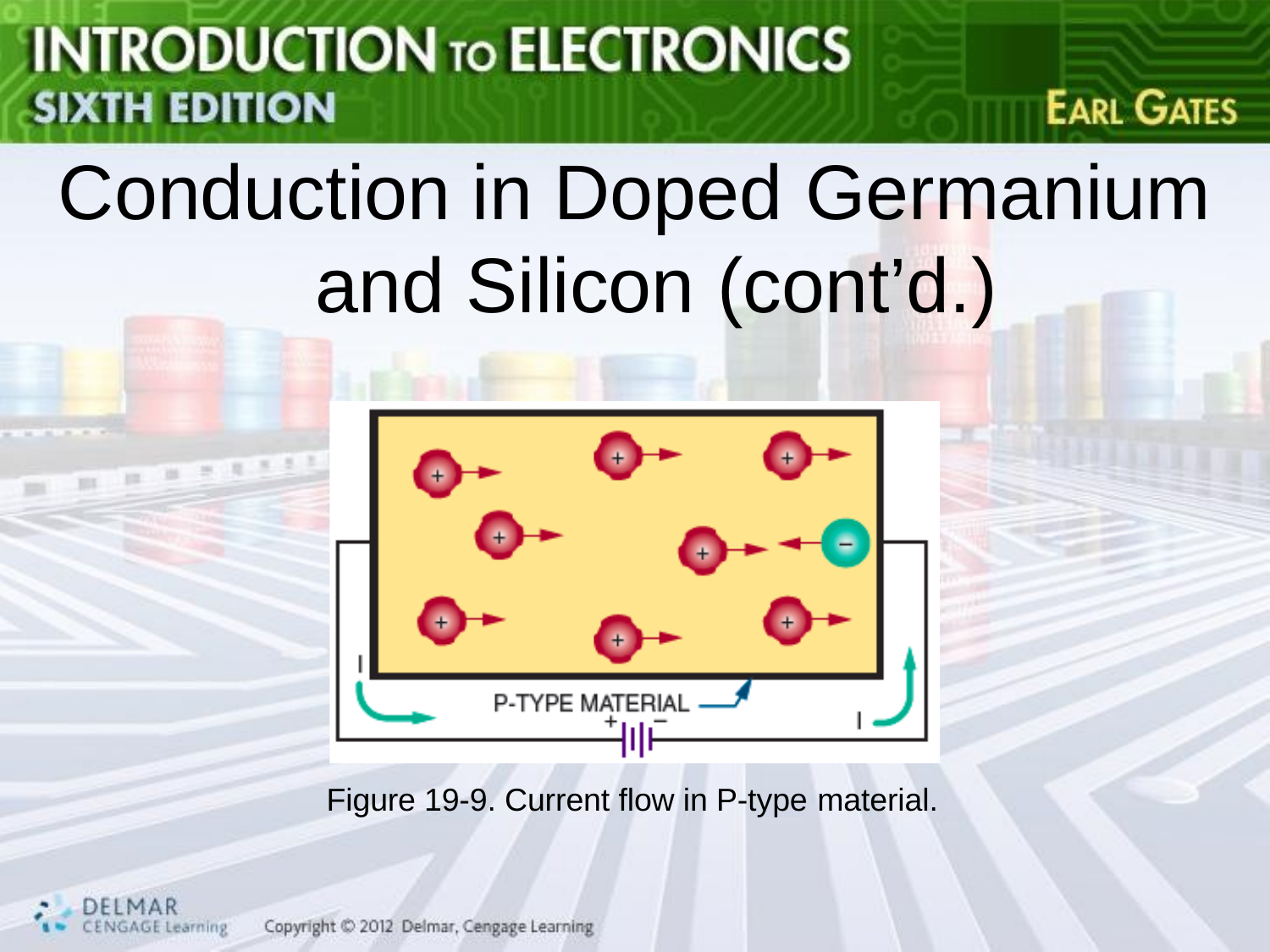

# Conduction in Doped Germanium  and Silicon (cont’d.)

Figure 19-9. Current flow in P-type material.